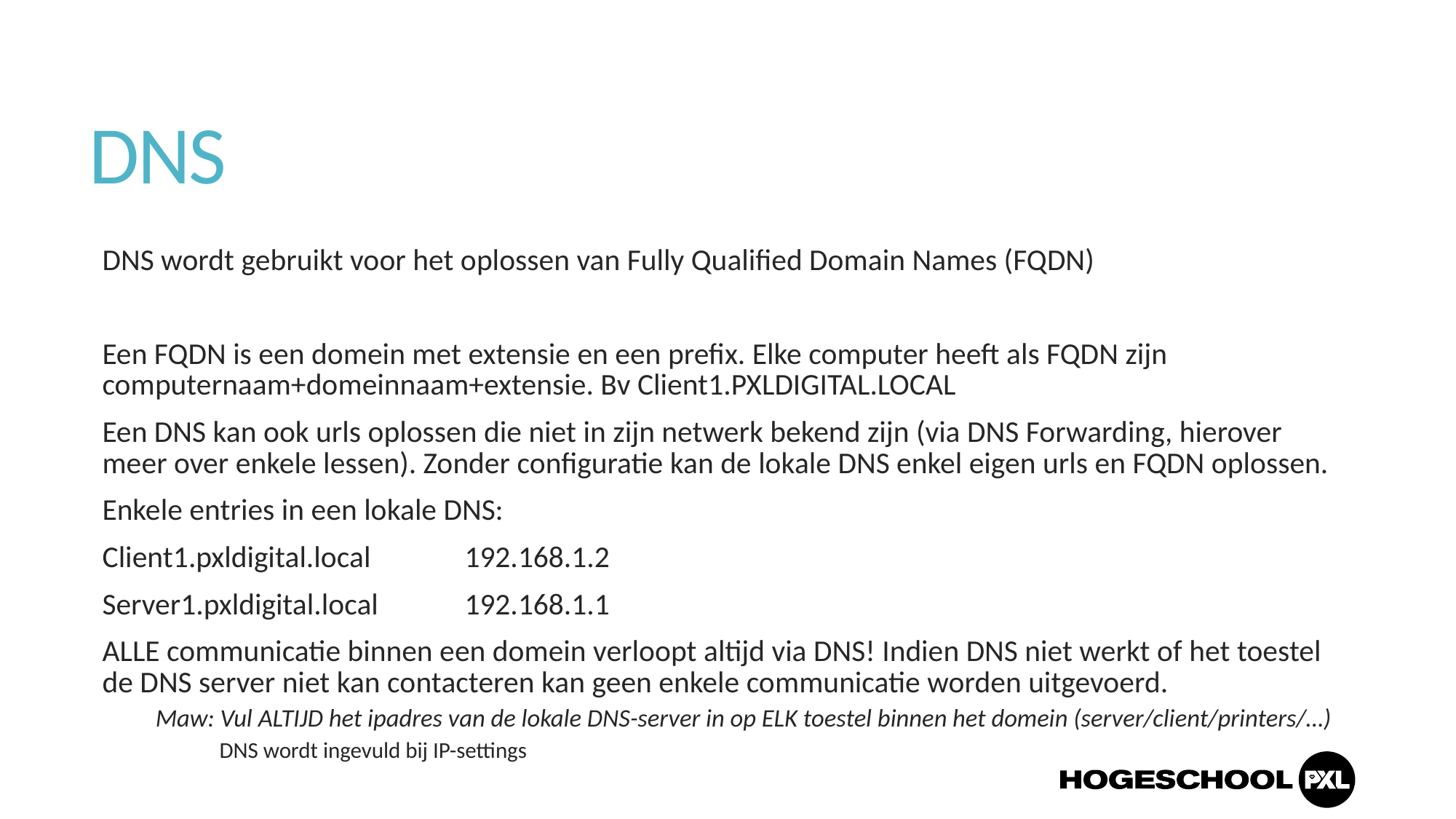

# DNS
DNS wordt gebruikt voor het oplossen van Fully Qualified Domain Names (FQDN)

Een FQDN is een domein met extensie en een prefix. Elke computer heeft als FQDN zijn computernaam+domeinnaam+extensie. Bv Client1.PXLDIGITAL.LOCAL
Een DNS kan ook urls oplossen die niet in zijn netwerk bekend zijn (via DNS Forwarding, hierover meer over enkele lessen). Zonder configuratie kan de lokale DNS enkel eigen urls en FQDN oplossen.
Enkele entries in een lokale DNS:
Client1.pxldigital.local 	192.168.1.2
Server1.pxldigital.local	192.168.1.1
ALLE communicatie binnen een domein verloopt altijd via DNS! Indien DNS niet werkt of het toestel de DNS server niet kan contacteren kan geen enkele communicatie worden uitgevoerd.
Maw: Vul ALTIJD het ipadres van de lokale DNS-server in op ELK toestel binnen het domein (server/client/printers/…)
DNS wordt ingevuld bij IP-settings